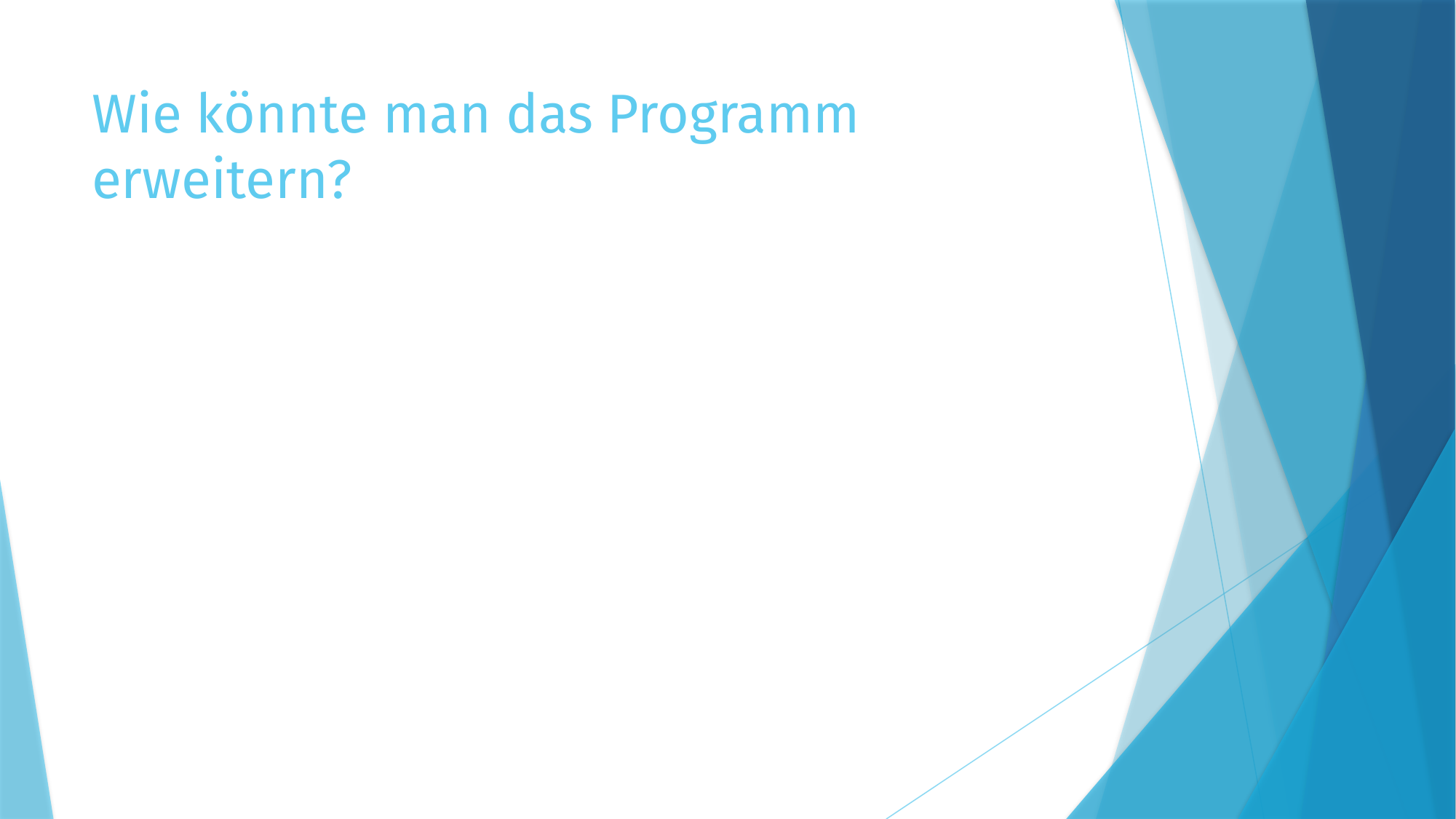

# Wie könnte man das Programm erweitern?